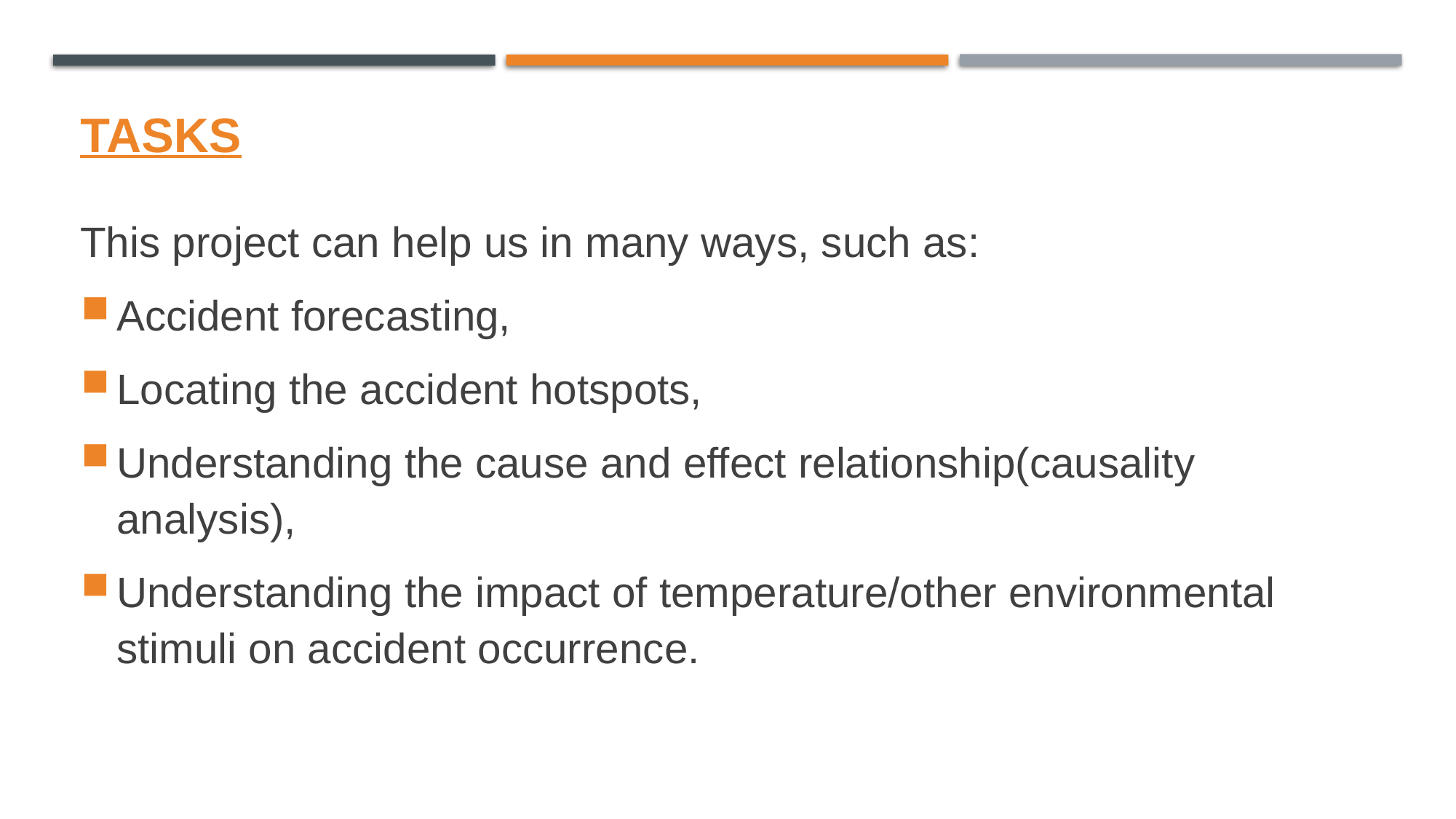

# TASKS
This project can help us in many ways, such as:
Accident forecasting,
Locating the accident hotspots,
Understanding the cause and effect relationship(causality analysis),
Understanding the impact of temperature/other environmental stimuli on accident occurrence.